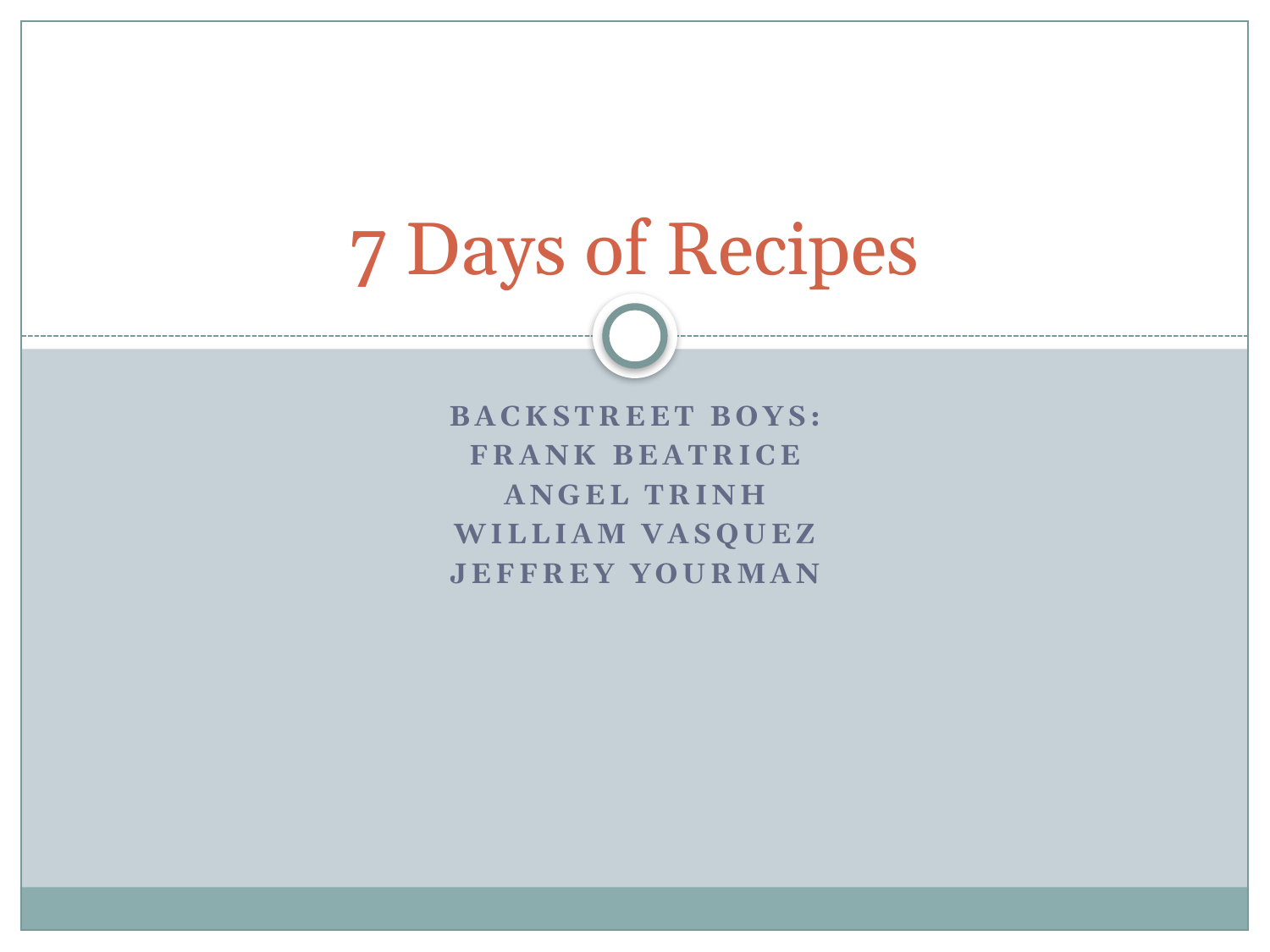

# 7 Days of Recipes
Backstreet boys:
Frank beatrice
Angel Trinh
William Vasquez
JeffREY yourman